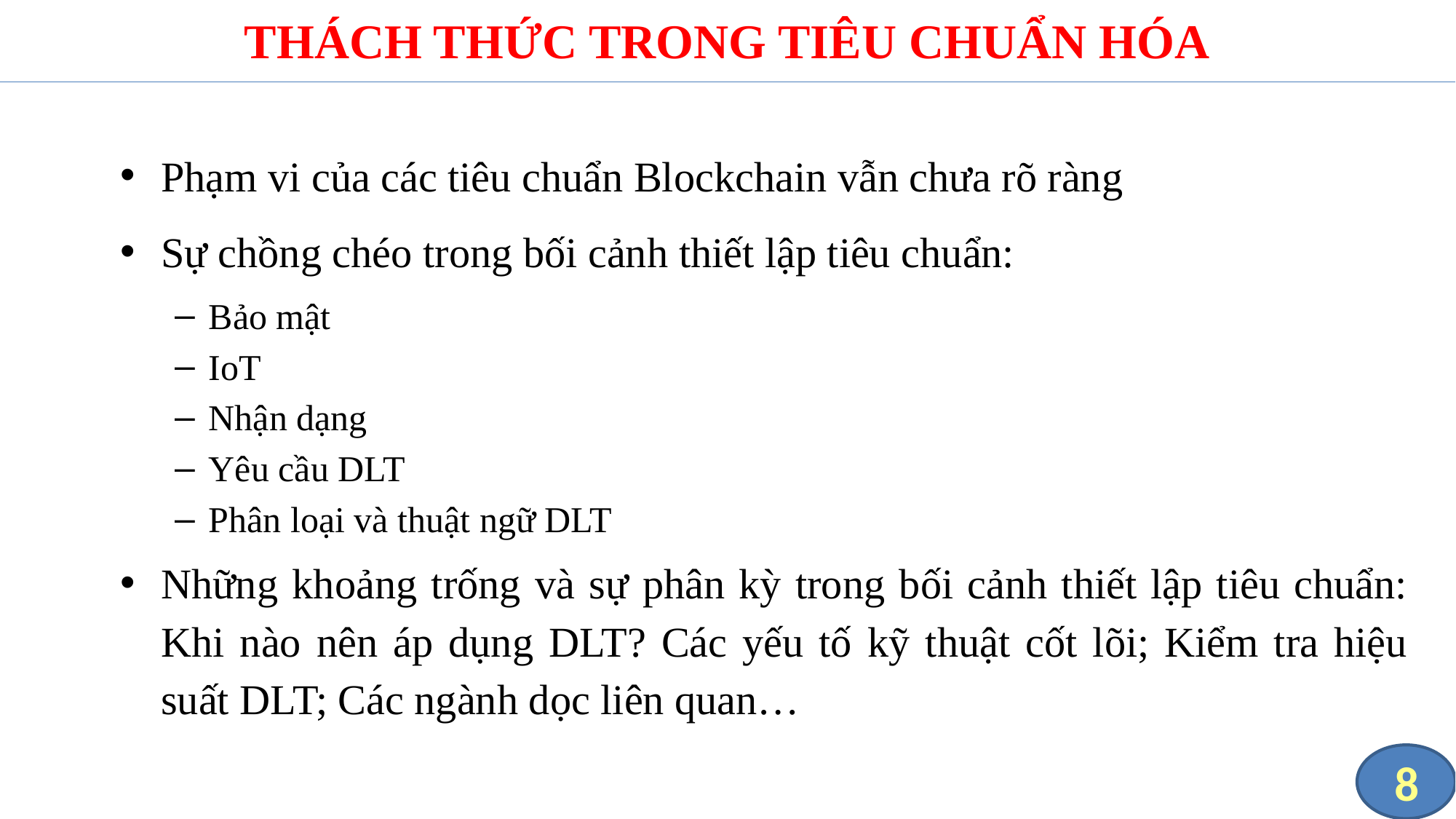

# THÁCH THỨC TRONG TIÊU CHUẨN HÓA
Phạm vi của các tiêu chuẩn Blockchain vẫn chưa rõ ràng
Sự chồng chéo trong bối cảnh thiết lập tiêu chuẩn:
Bảo mật
IoT
Nhận dạng
Yêu cầu DLT
Phân loại và thuật ngữ DLT
Những khoảng trống và sự phân kỳ trong bối cảnh thiết lập tiêu chuẩn: Khi nào nên áp dụng DLT? Các yếu tố kỹ thuật cốt lõi; Kiểm tra hiệu suất DLT; Các ngành dọc liên quan…

8